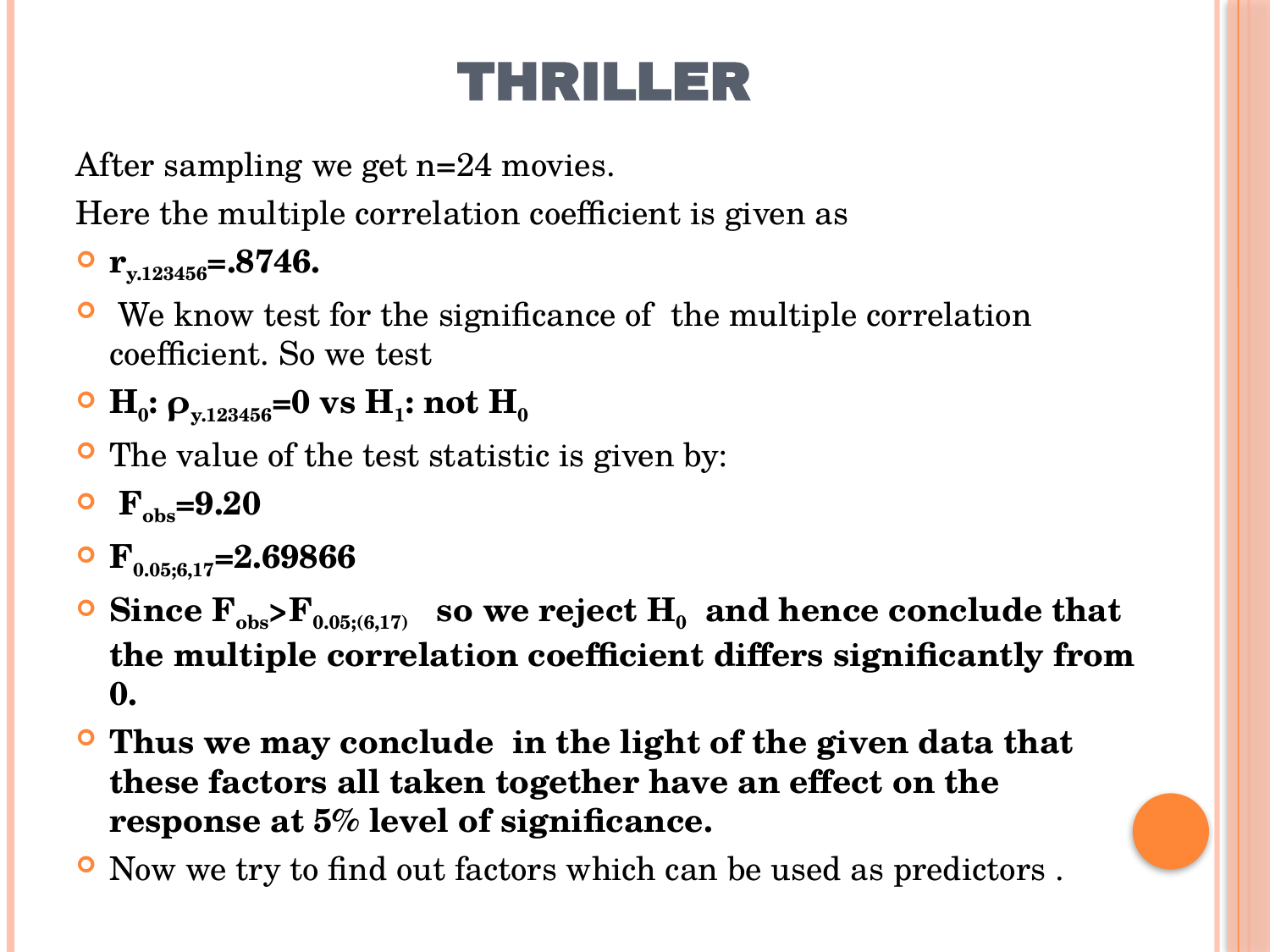

# THRILLER
After sampling we get n=24 movies.
Here the multiple correlation coefficient is given as
ry.123456=.8746.
 We know test for the significance of  the multiple correlation coefficient. So we test
H0: ρy.123456=0 vs H1: not H0
The value of the test statistic is given by:
 Fobs=9.20
F0.05;6,17=2.69866
Since Fobs>F0.05;(6,17)   so we reject H0  and hence conclude that the multiple correlation coefficient differs significantly from 0.
Thus we may conclude  in the light of the given data that these factors all taken together have an effect on the response at 5% level of significance.
Now we try to find out factors which can be used as predictors .